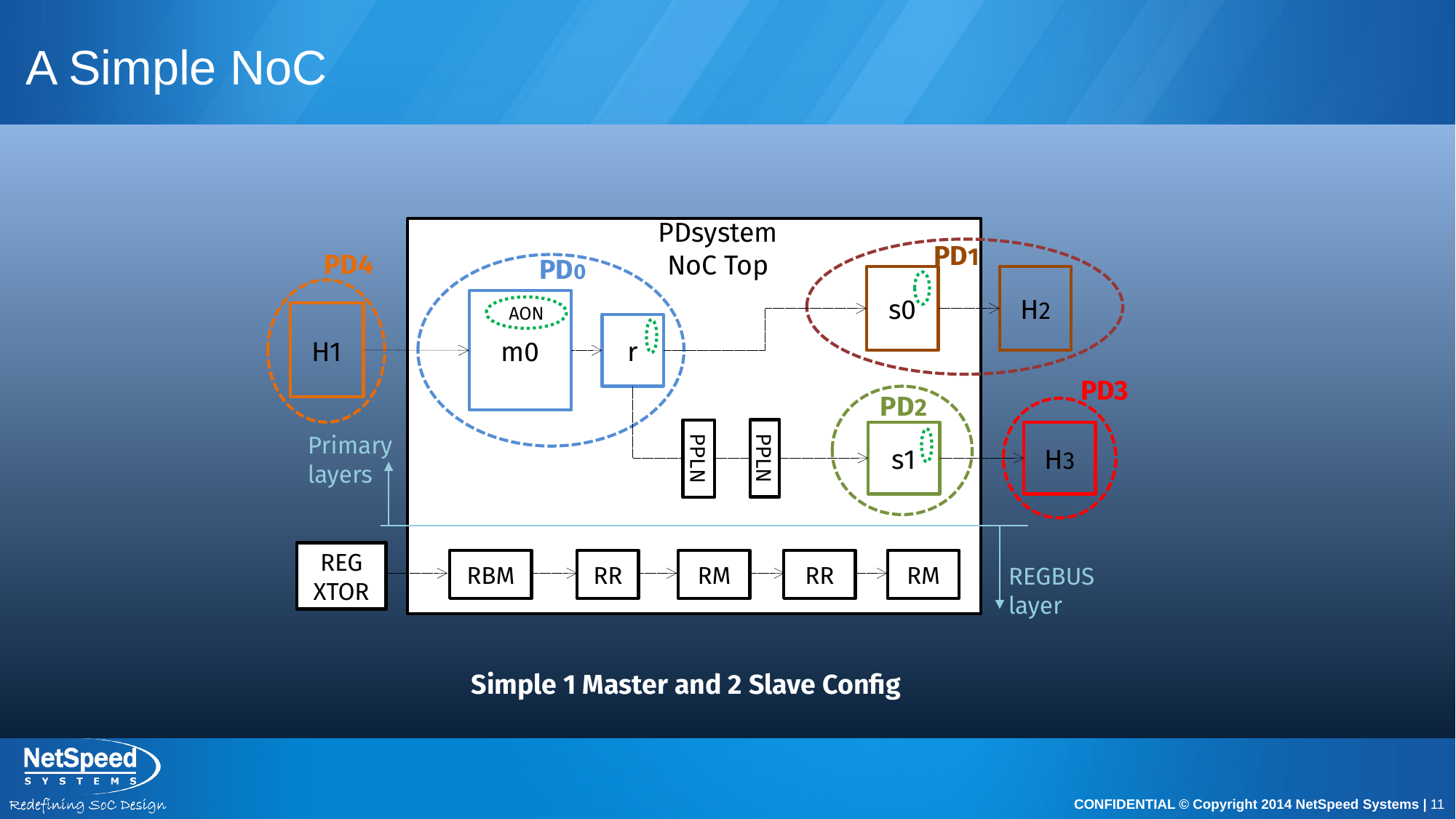

# A Simple NoC

PDsystem NoC Top

PD1

PD4
PD0

s0
H2

m0
AON
H1
r

PD3
PD2

s1
H3
Primary
layers

PPLN
PPLN
REG
XTOR
RBM
RR
RM
RR
RM
REGBUS layer
Simple 1 Master and 2 Slave Config